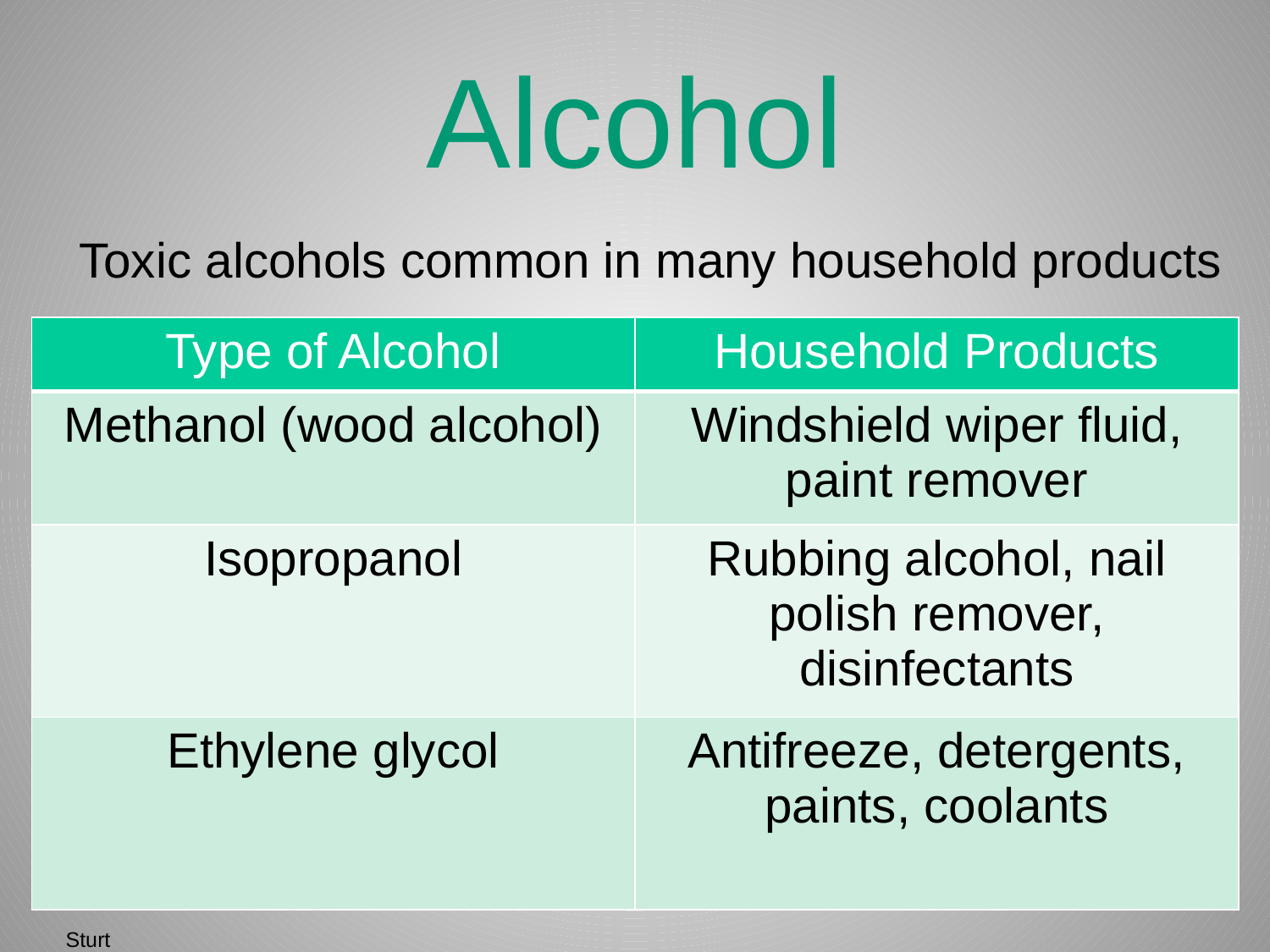

# Alcohol
Toxic alcohols common in many household products
| Type of Alcohol | Household Products |
| --- | --- |
| Methanol (wood alcohol) | Windshield wiper fluid, paint remover |
| Isopropanol | Rubbing alcohol, nail polish remover, disinfectants |
| Ethylene glycol | Antifreeze, detergents, paints, coolants |
Sturt